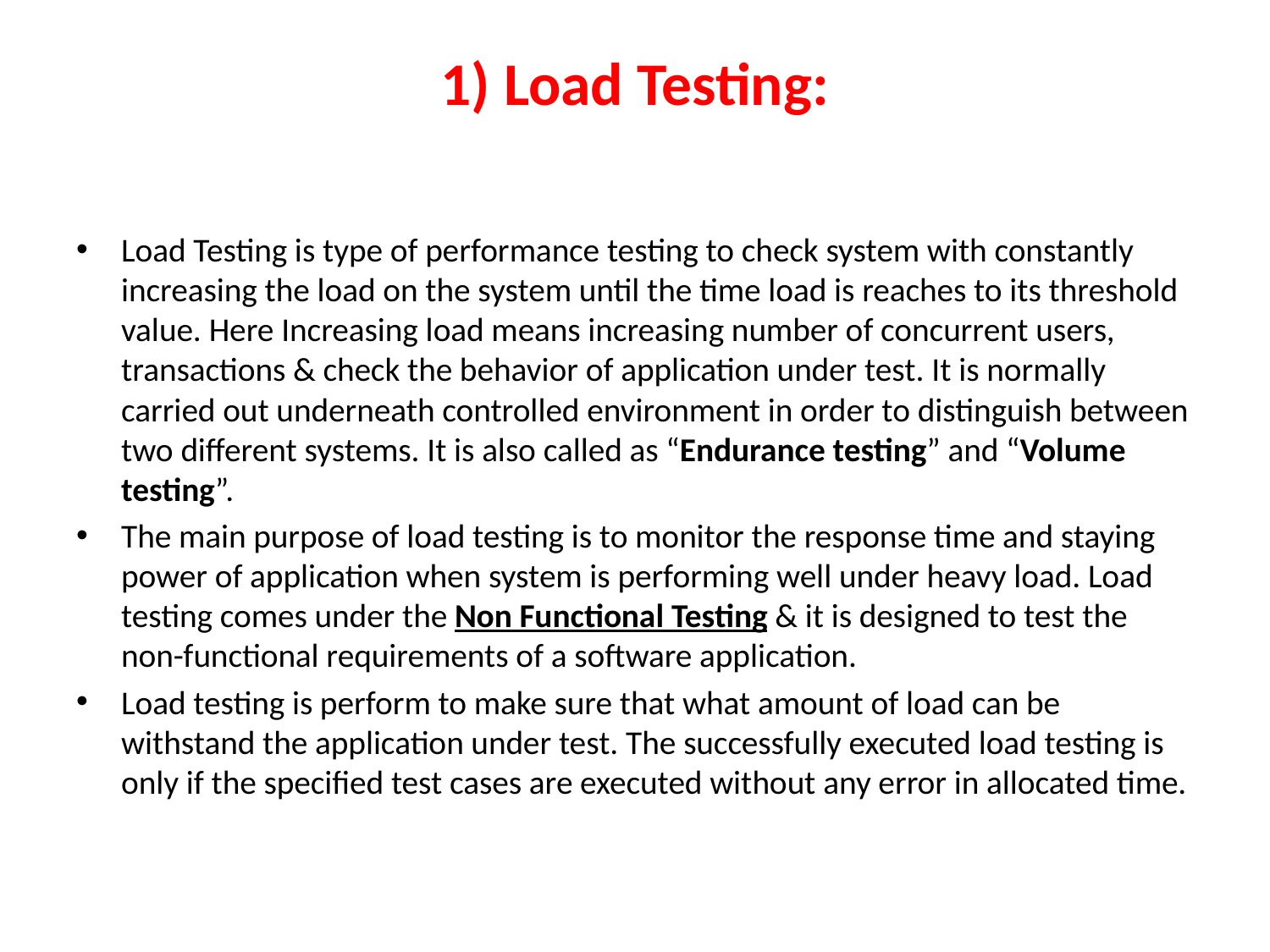

# 1) Load Testing:
Load Testing is type of performance testing to check system with constantly increasing the load on the system until the time load is reaches to its threshold value. Here Increasing load means increasing number of concurrent users, transactions & check the behavior of application under test. It is normally carried out underneath controlled environment in order to distinguish between two different systems. It is also called as “Endurance testing” and “Volume testing”.
The main purpose of load testing is to monitor the response time and staying power of application when system is performing well under heavy load. Load testing comes under the Non Functional Testing & it is designed to test the non-functional requirements of a software application.
Load testing is perform to make sure that what amount of load can be withstand the application under test. The successfully executed load testing is only if the specified test cases are executed without any error in allocated time.